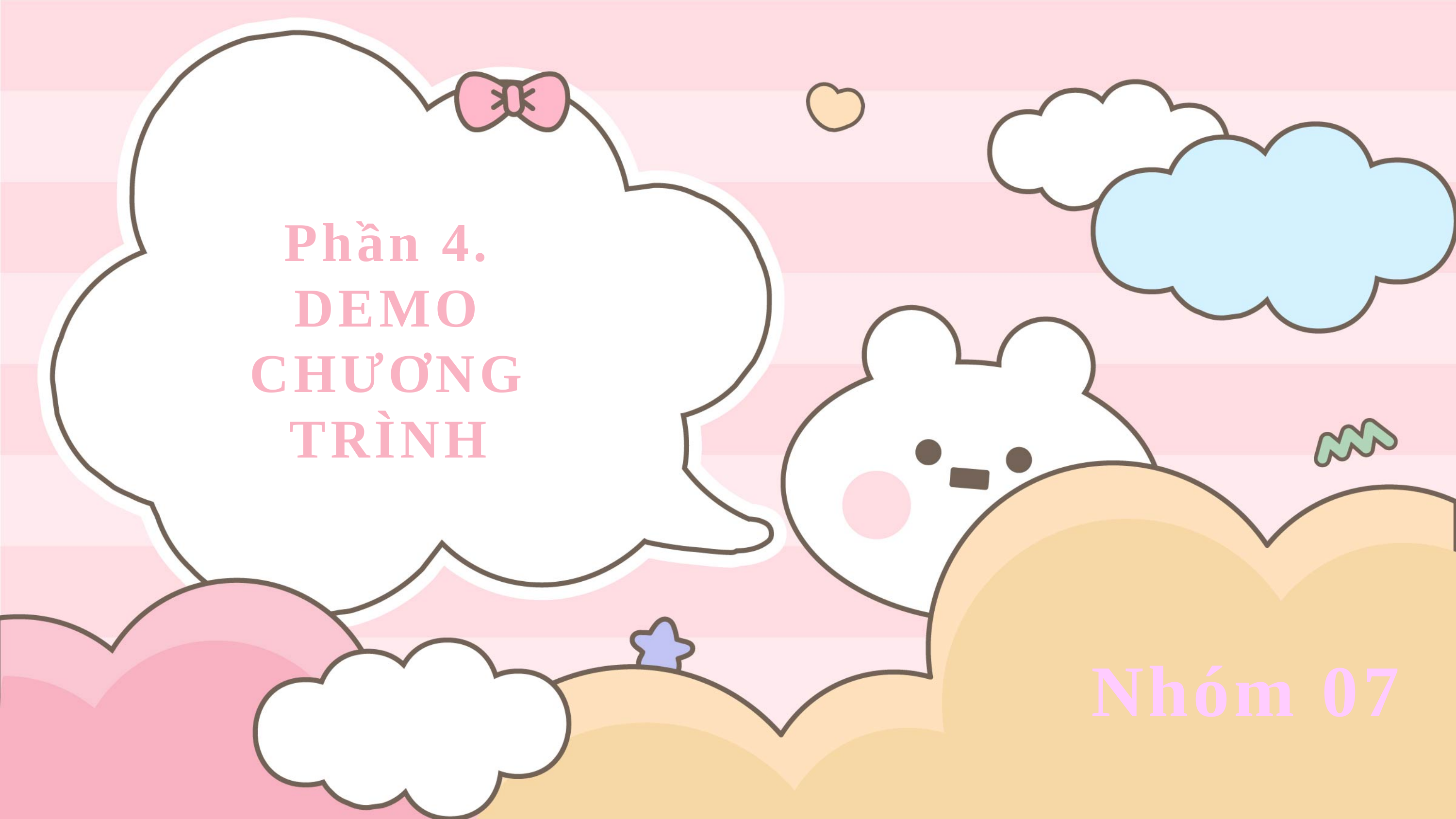

Phần 4. DEMO CHƯƠNG TRÌNH
# Nhóm 07